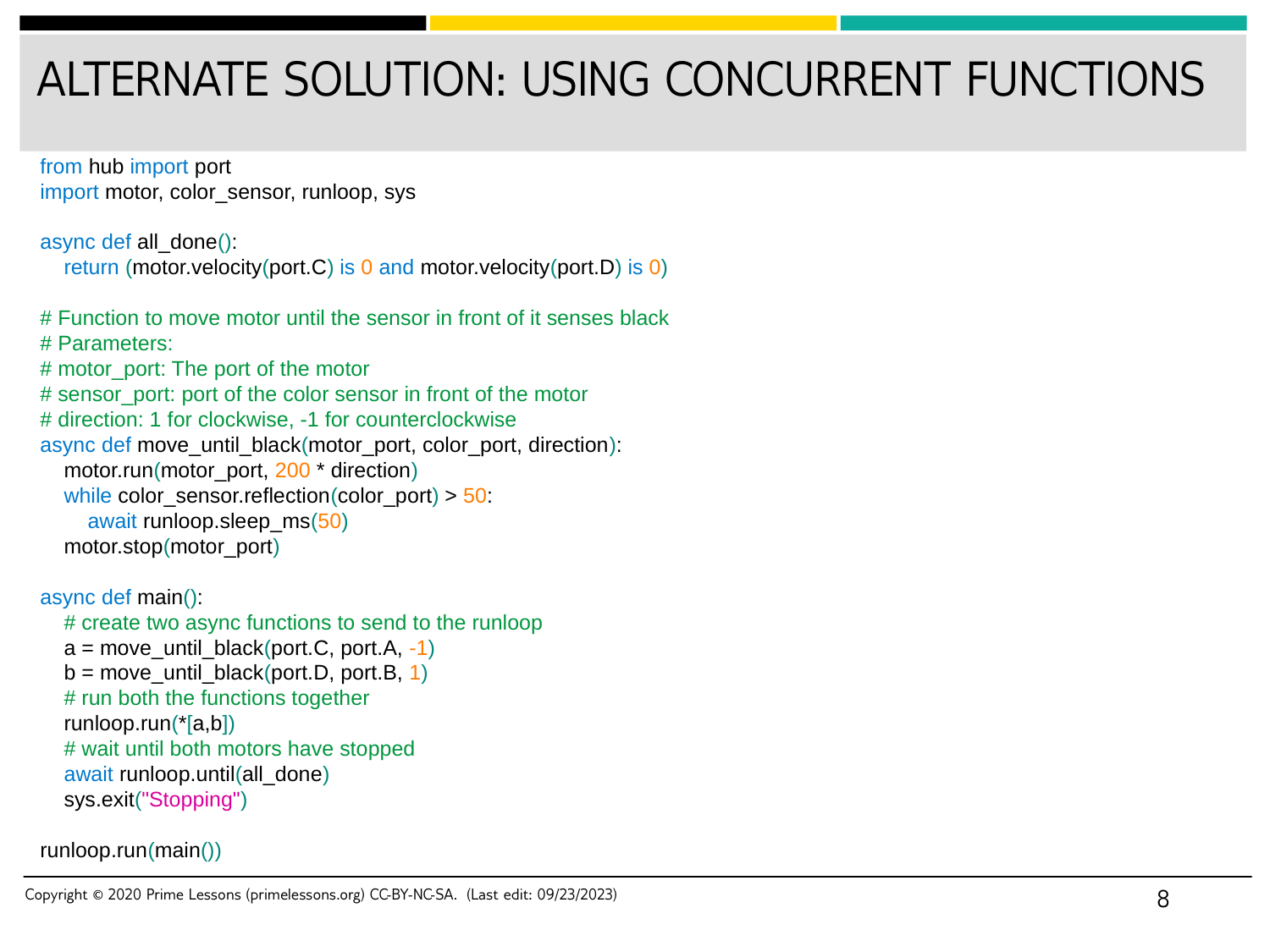

# ALTERNATE SOLUTION: USING CONCURRENT FUNCTIONS
from hub import port
import motor, color_sensor, runloop, sys
async def all_done():
    return (motor.velocity(port.C) is 0 and motor.velocity(port.D) is 0)
# Function to move motor until the sensor in front of it senses black
# Parameters:
# motor_port: The port of the motor
# sensor_port: port of the color sensor in front of the motor
# direction: 1 for clockwise, -1 for counterclockwise
async def move_until_black(motor_port, color_port, direction):
    motor.run(motor_port, 200 * direction)
    while color_sensor.reflection(color_port) > 50:
        await runloop.sleep_ms(50)
    motor.stop(motor_port)
async def main():
    # create two async functions to send to the runloop
    a = move_until_black(port.C, port.A, -1)
    b = move_until_black(port.D, port.B, 1)
    # run both the functions together
    runloop.run(*[a,b])
    # wait until both motors have stopped
    await runloop.until(all_done)
    sys.exit("Stopping")
runloop.run(main())
8
Copyright © 2020 Prime Lessons (primelessons.org) CC-BY-NC-SA.  (Last edit: 09/23/2023)